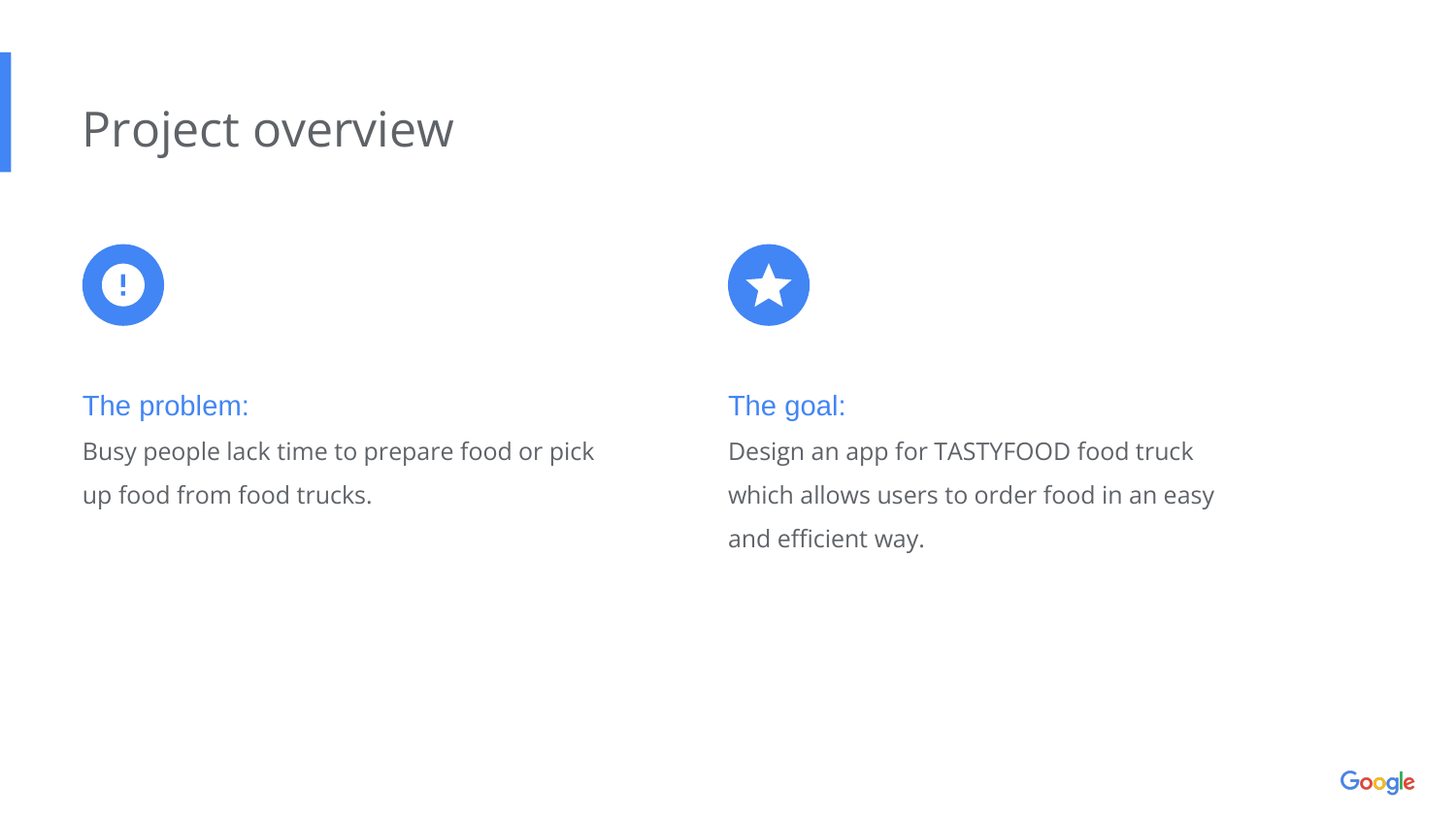

Project overview

The problem:
Busy people lack time to prepare food or pick up food from food trucks.
The goal:
Design an app for TASTYFOOD food truck which allows users to order food in an easy and efficient way.